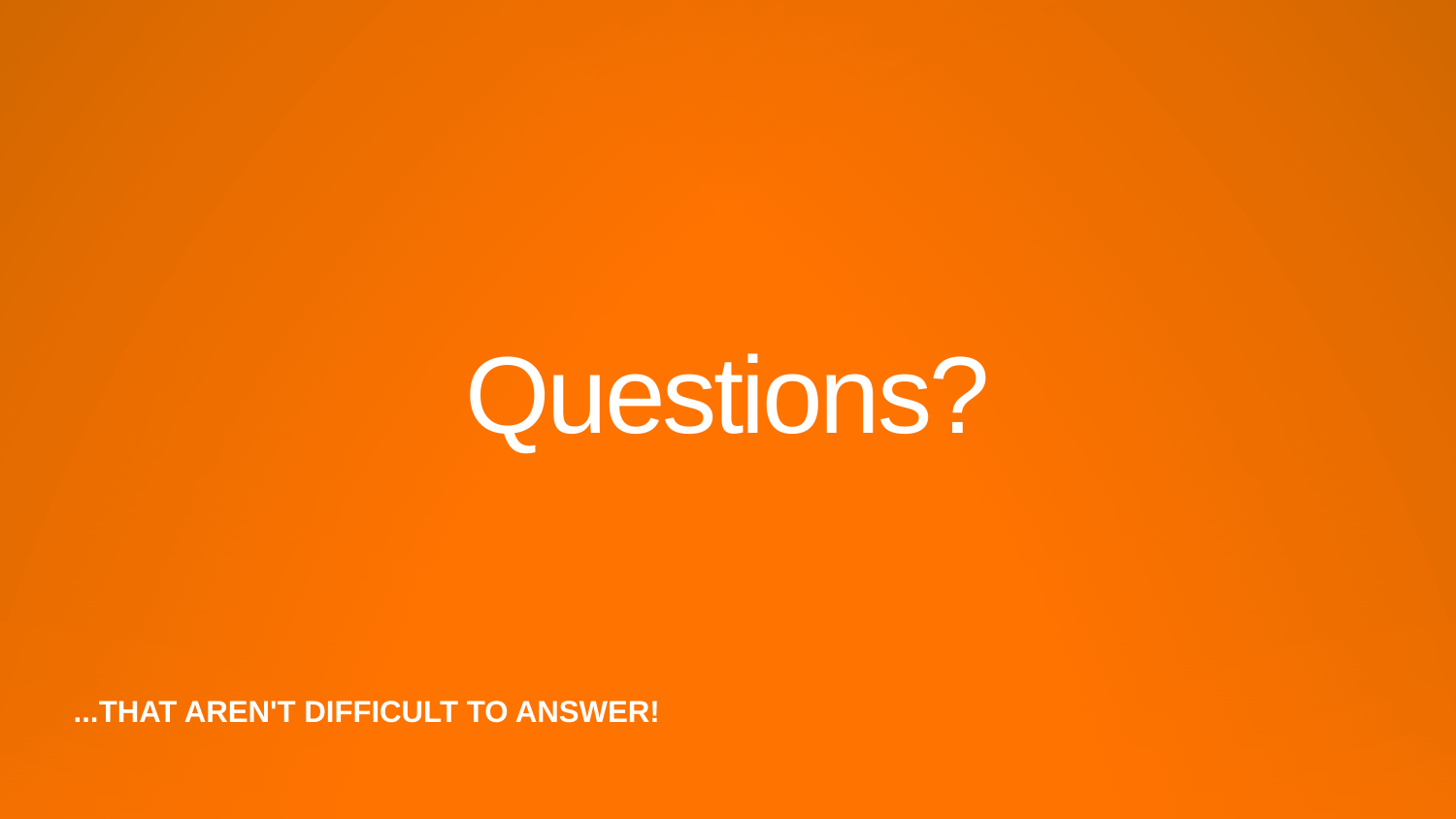

# Questions?
...that aren't difficult to answer!